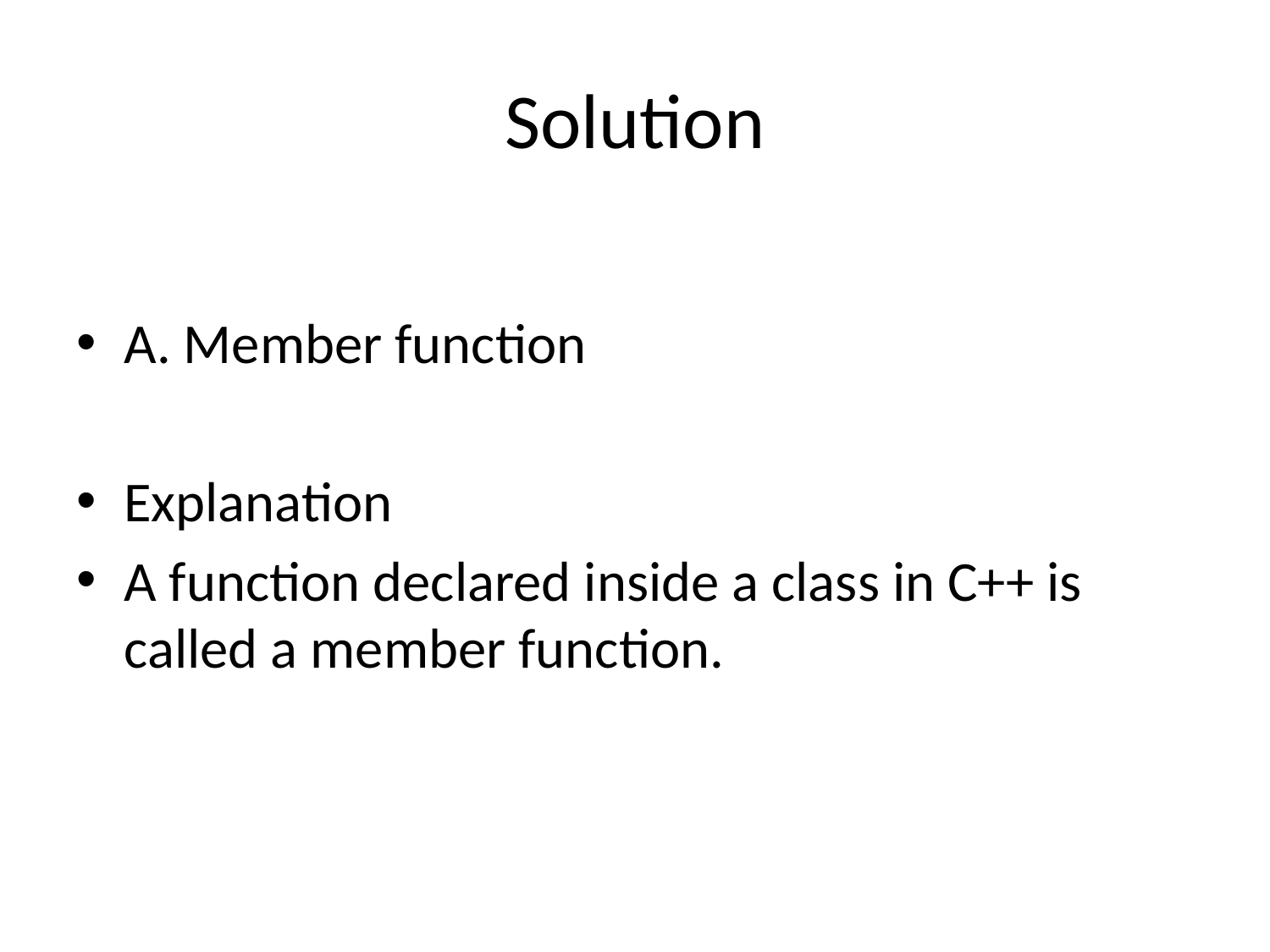

# Solution

A. Member function

Explanation
A function declared inside a class in C++ is called a member function.